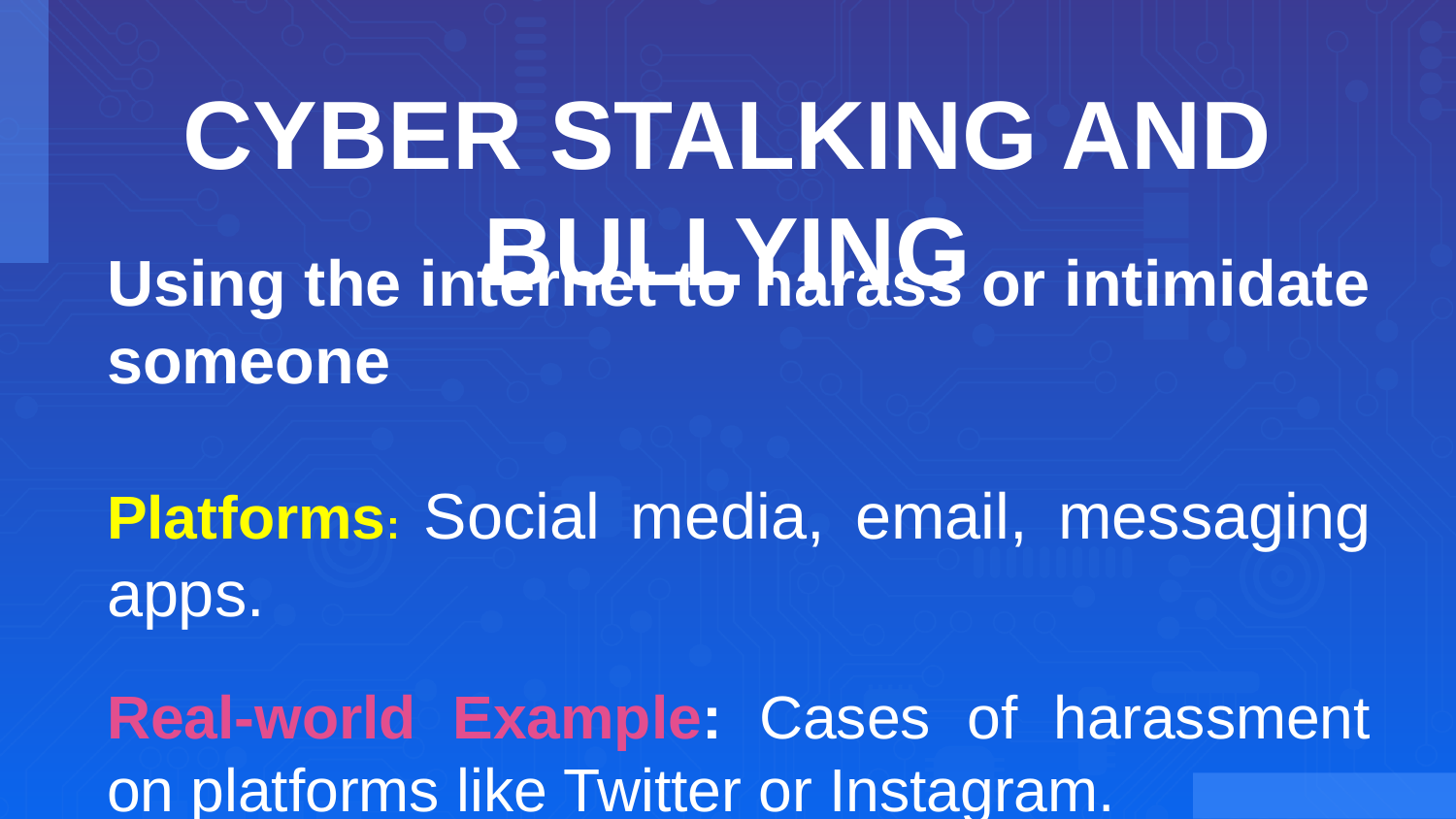

# CYBER STALKING AND BULLYING
Using the internet to harass or intimidate someone

Platforms: Social media, email, messaging apps.

Real-world Example: Cases of harassment on platforms like Twitter or Instagram.